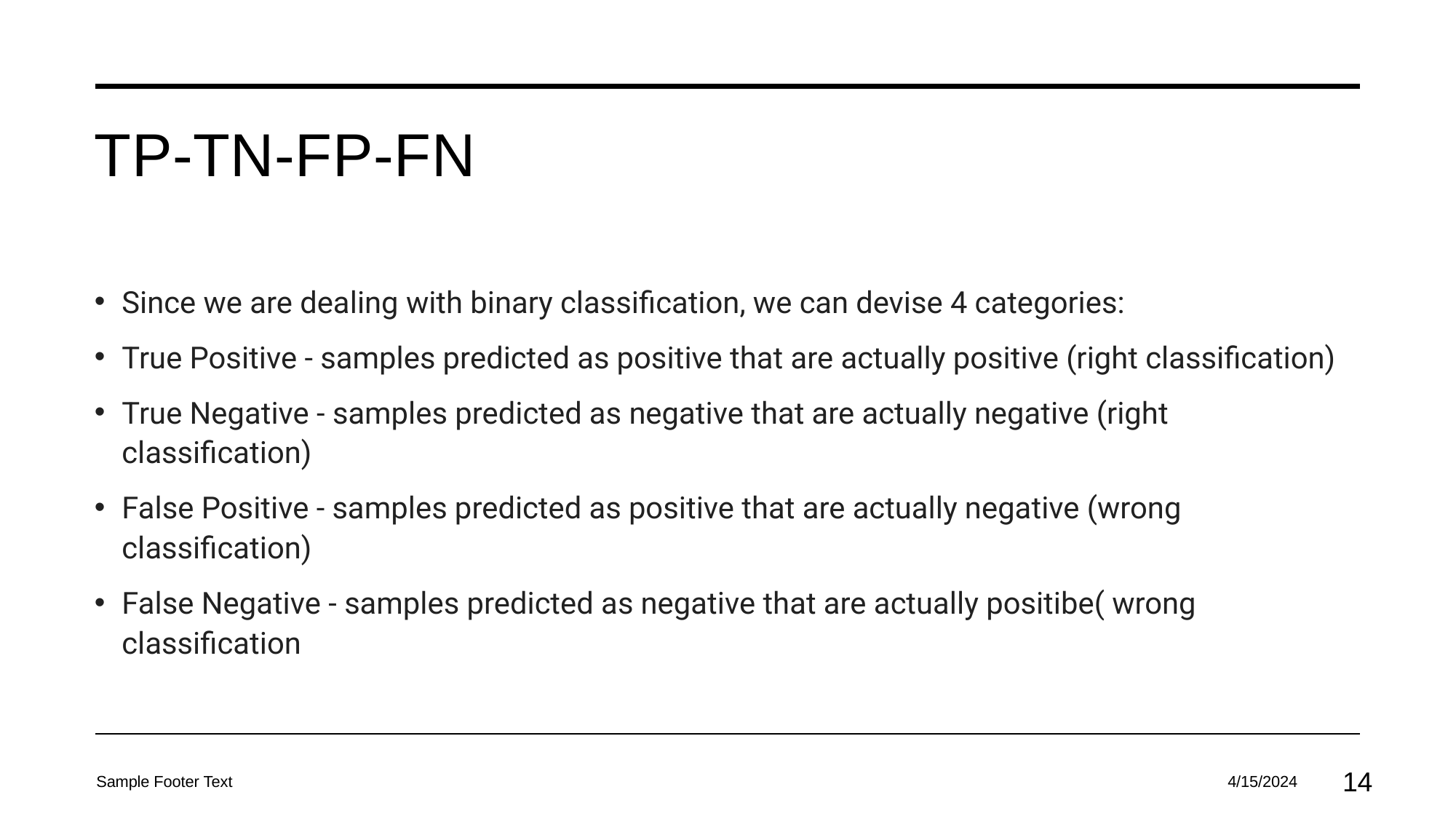

# TP-TN-FP-FN
Since we are dealing with binary classification, we can devise 4 categories:
True Positive - samples predicted as positive that are actually positive (right classification)
True Negative - samples predicted as negative that are actually negative (right classification)
False Positive - samples predicted as positive that are actually negative (wrong classification)
False Negative - samples predicted as negative that are actually positibe( wrong classification

Sample Footer Text
4/15/2024
14